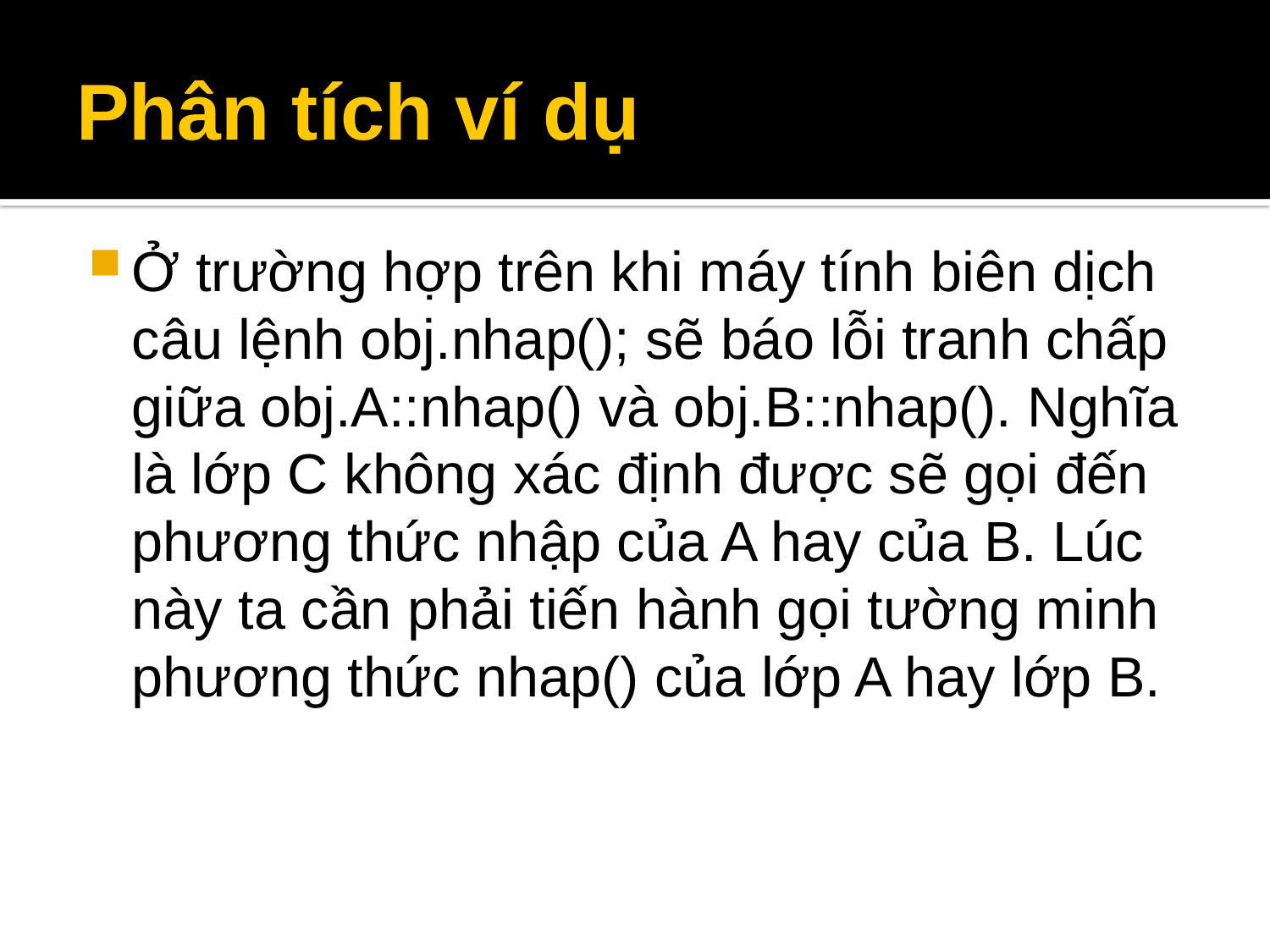

# Phân tích ví dụ
Ở trường hợp trên khi máy tính biên dịch câu lệnh obj.nhap(); sẽ báo lỗi tranh chấp giữa obj.A::nhap() và obj.B::nhap(). Nghĩa là lớp C không xác định được sẽ gọi đến phương thức nhập của A hay của B. Lúc này ta cần phải tiến hành gọi tường minh phương thức nhap() của lớp A hay lớp B.